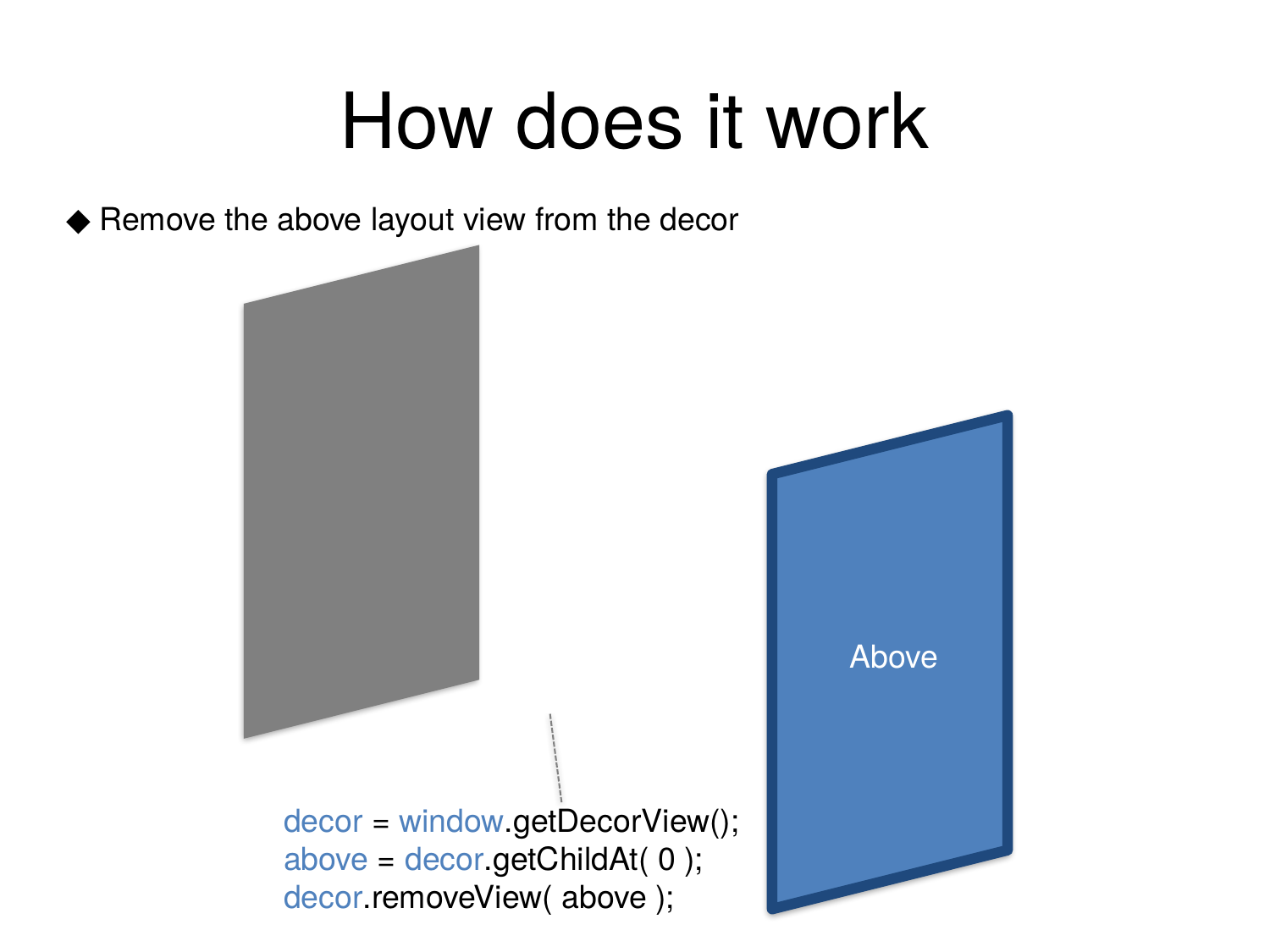

# How does it work
◆ Remove the above layout view from the decor

Above
decor = window.getDecorView();
above = decor.getChildAt( 0 );
decor.removeView( above );